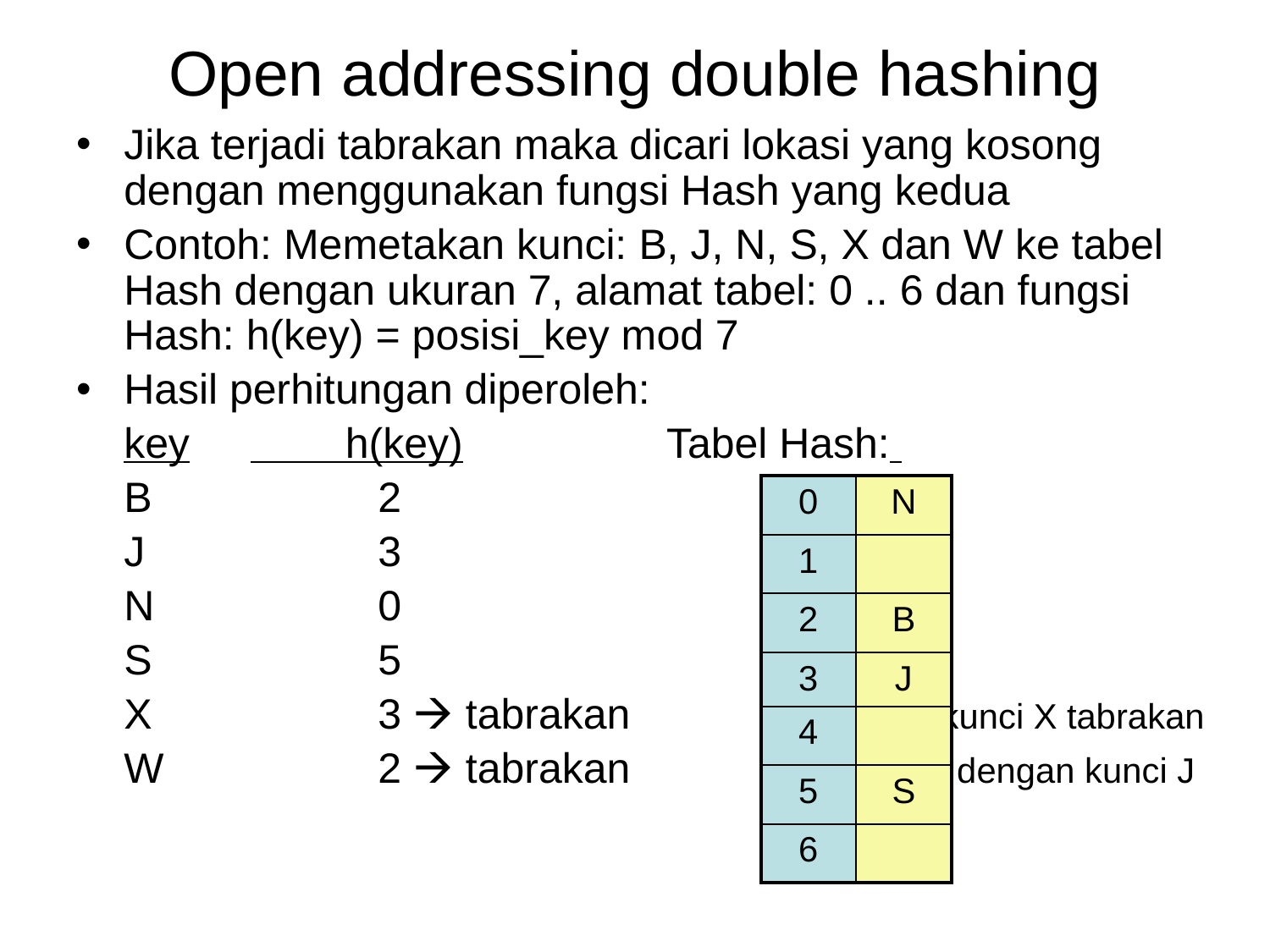

# Open addressing double hashing
Jika terjadi tabrakan maka dicari lokasi yang kosong dengan menggunakan fungsi Hash yang kedua
Contoh: Memetakan kunci: B, J, N, S, X dan W ke tabel Hash dengan ukuran 7, alamat tabel: 0 .. 6 dan fungsi Hash: h(key) = posisi_key mod 7
Hasil perhitungan diperoleh:
	key	        h(key)		   Tabel Hash:
	B		2
	J		3
	N		0
	S		5
	X		3 🡪 tabrakan			 🡨 kunci X tabrakan
	W		2 🡪 tabrakan 		      dengan kunci J

| 0 | N |
| --- | --- |
| 1 |  |
| 2 | B |
| 3 | J |
| 4 |  |
| 5 | S |
| 6 |  |